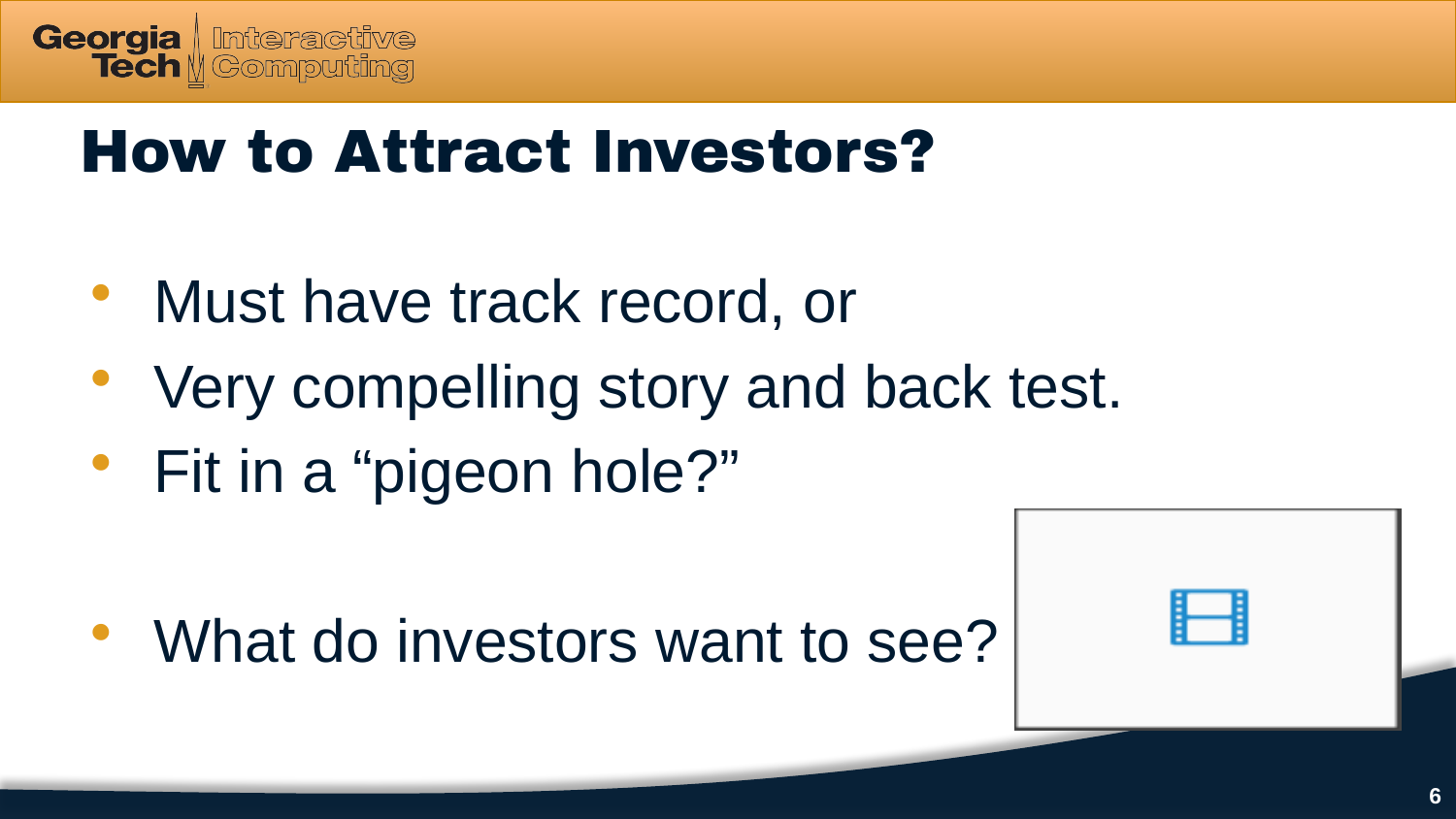

# How to Attract Investors?
Must have track record, or
Very compelling story and back test.
Fit in a “pigeon hole?”

What do investors want to see?

6